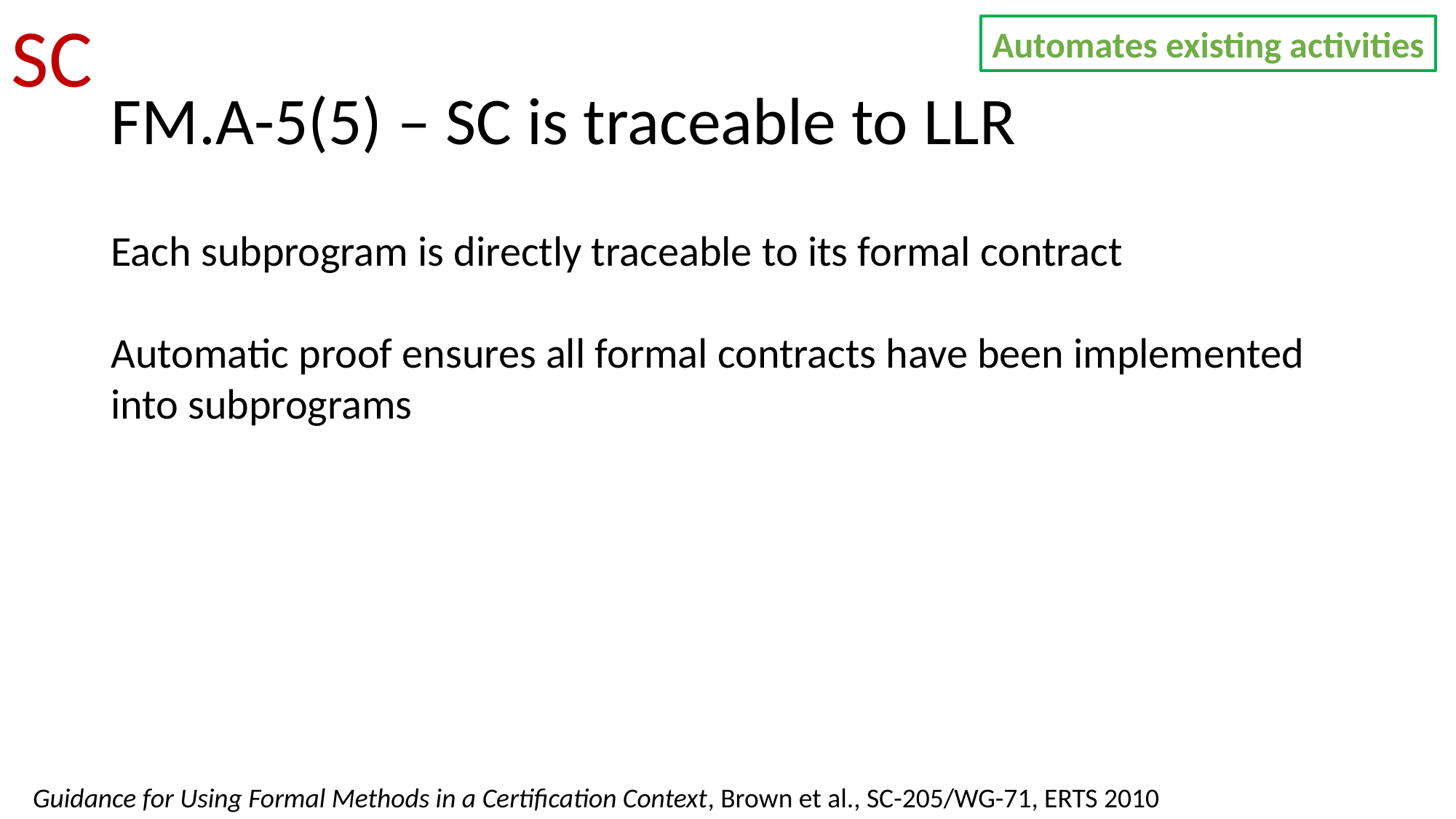

SC
Automates existing activities
# FM.A-5(5) – SC is traceable to LLR
Each subprogram is directly traceable to its formal contract

Automatic proof ensures all formal contracts have been implemented into subprograms
Guidance for Using Formal Methods in a Certification Context, Brown et al., SC-205/WG-71, ERTS 2010